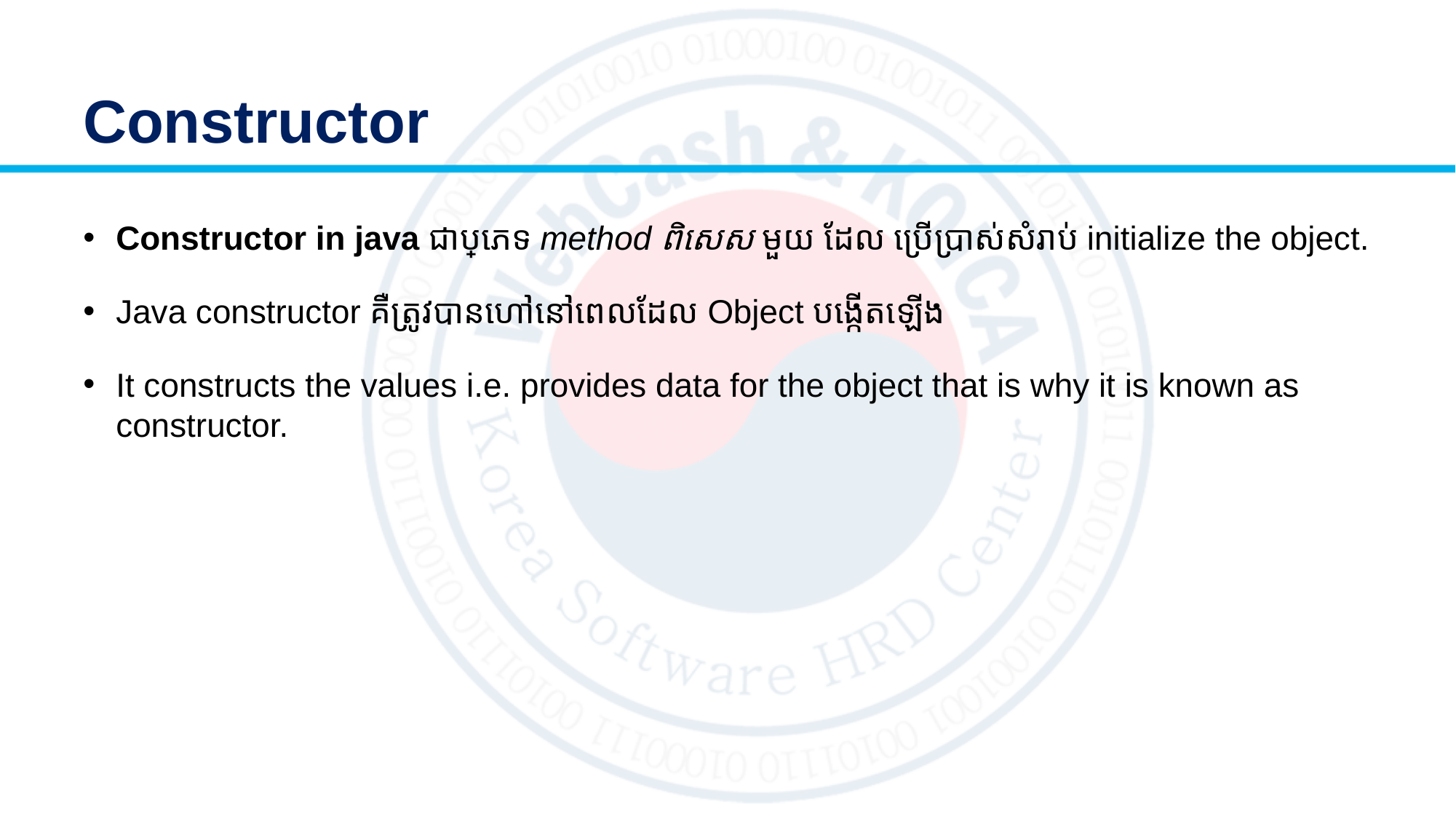

Constructor
Constructor in java ជាប្រភេទ method​ ពិសេស មួយ ដែល ប្រើប្រាស់សំរាប់ initialize the object.
Java constructor គឺត្រូវបានហៅនៅពេលដែល Object បង្កើតឡើង
It constructs the values i.e. provides data for the object that is why it is known as constructor.